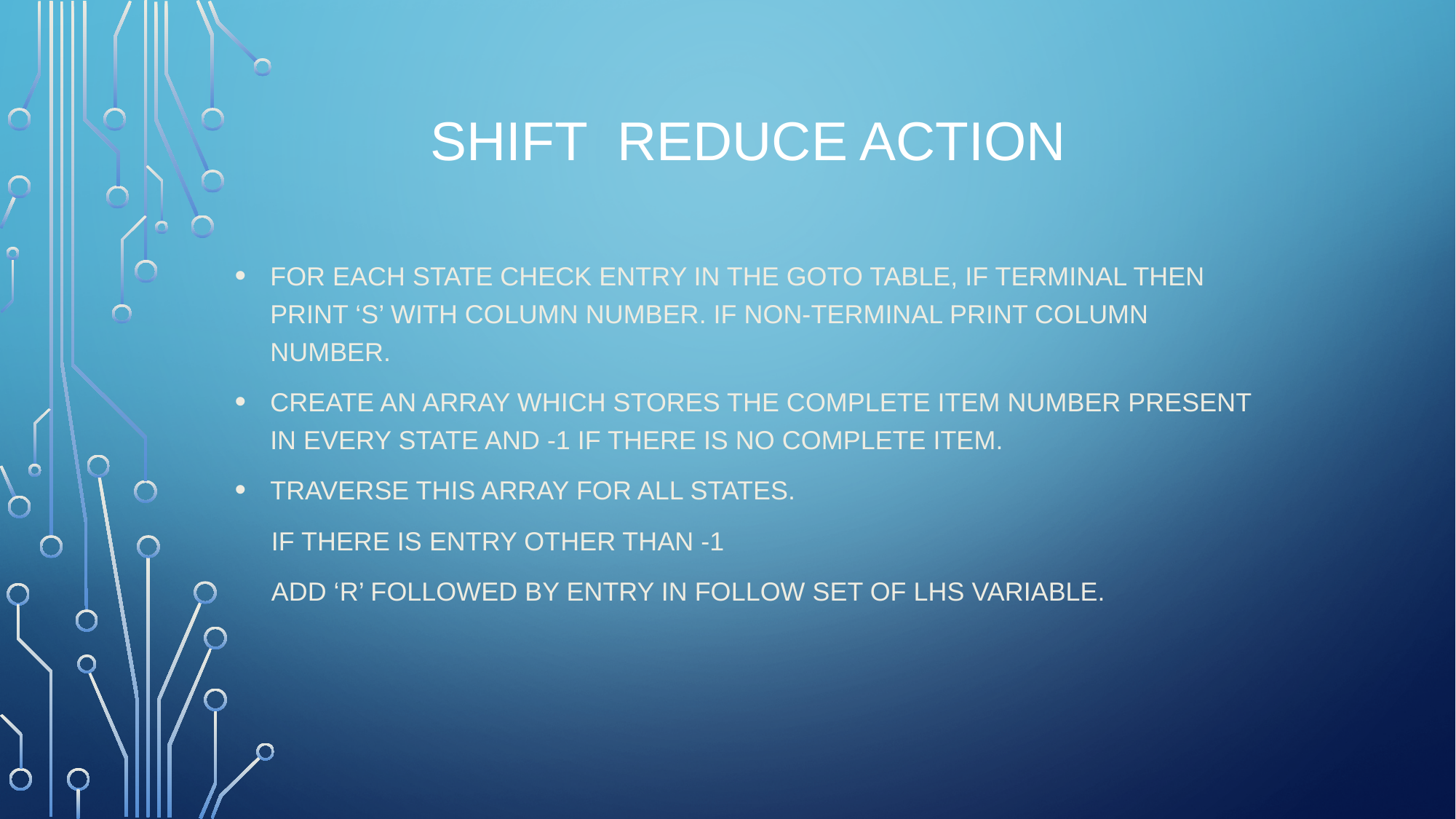

# SHIFT  REDUCE ACTION
For each state check entry in the goto table, if terminal then print ‘s’ with column number. If non-terminal print column number.
Create an array which stores the complete item number present in every state and -1 if there is no complete item.
Traverse this array for all states.
     If there is entry other than -1
     add ‘R’ followed by entry in follow set of lhs variable.